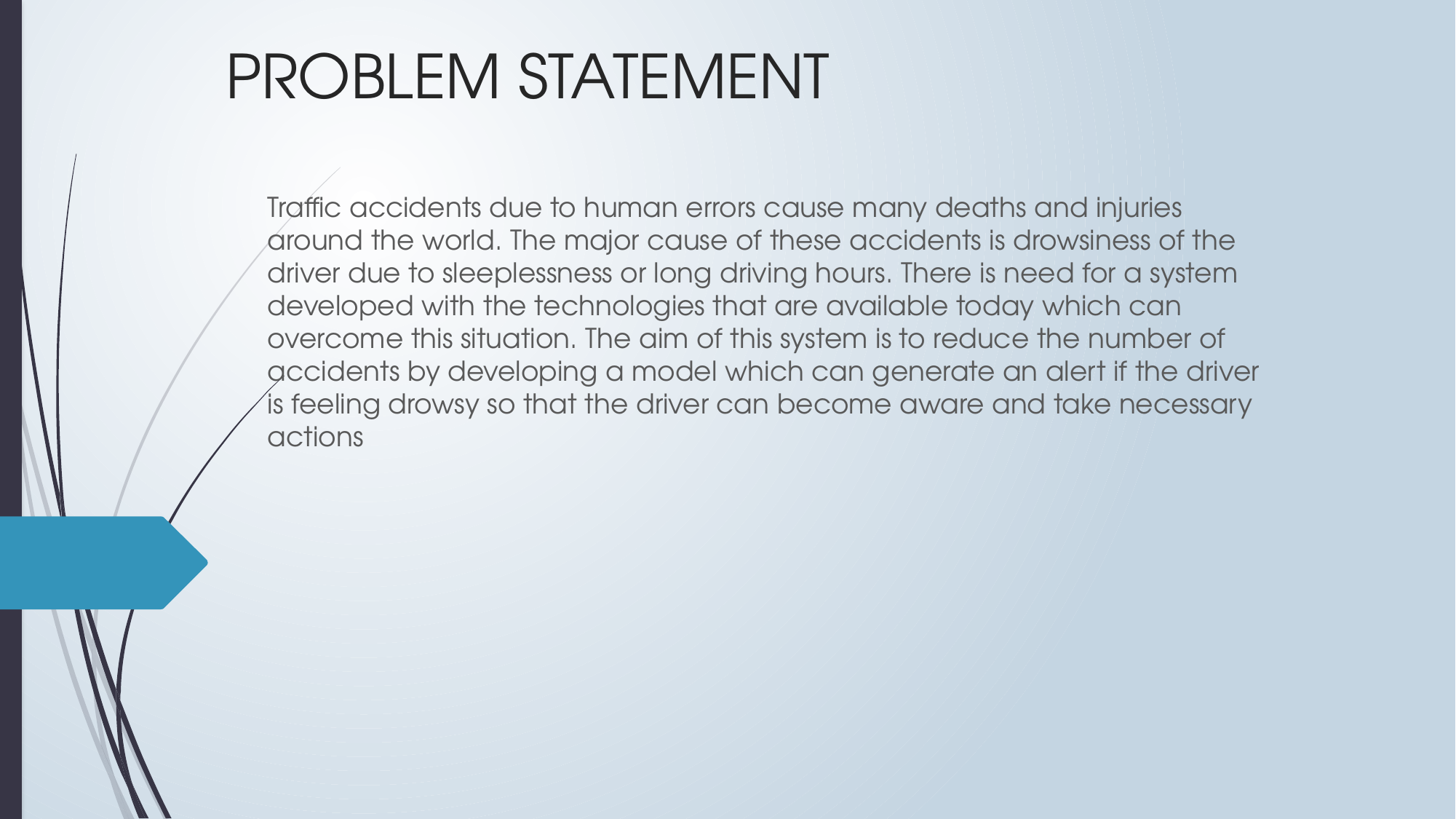

# PROBLEM STATEMENT
Traffic accidents due to human errors cause many deaths and injuries around the world. The major cause of these accidents is drowsiness of the driver due to sleeplessness or long driving hours. There is need for a system developed with the technologies that are available today which can overcome this situation. The aim of this system is to reduce the number of accidents by developing a model which can generate an alert if the driver is feeling drowsy so that the driver can become aware and take necessary actions